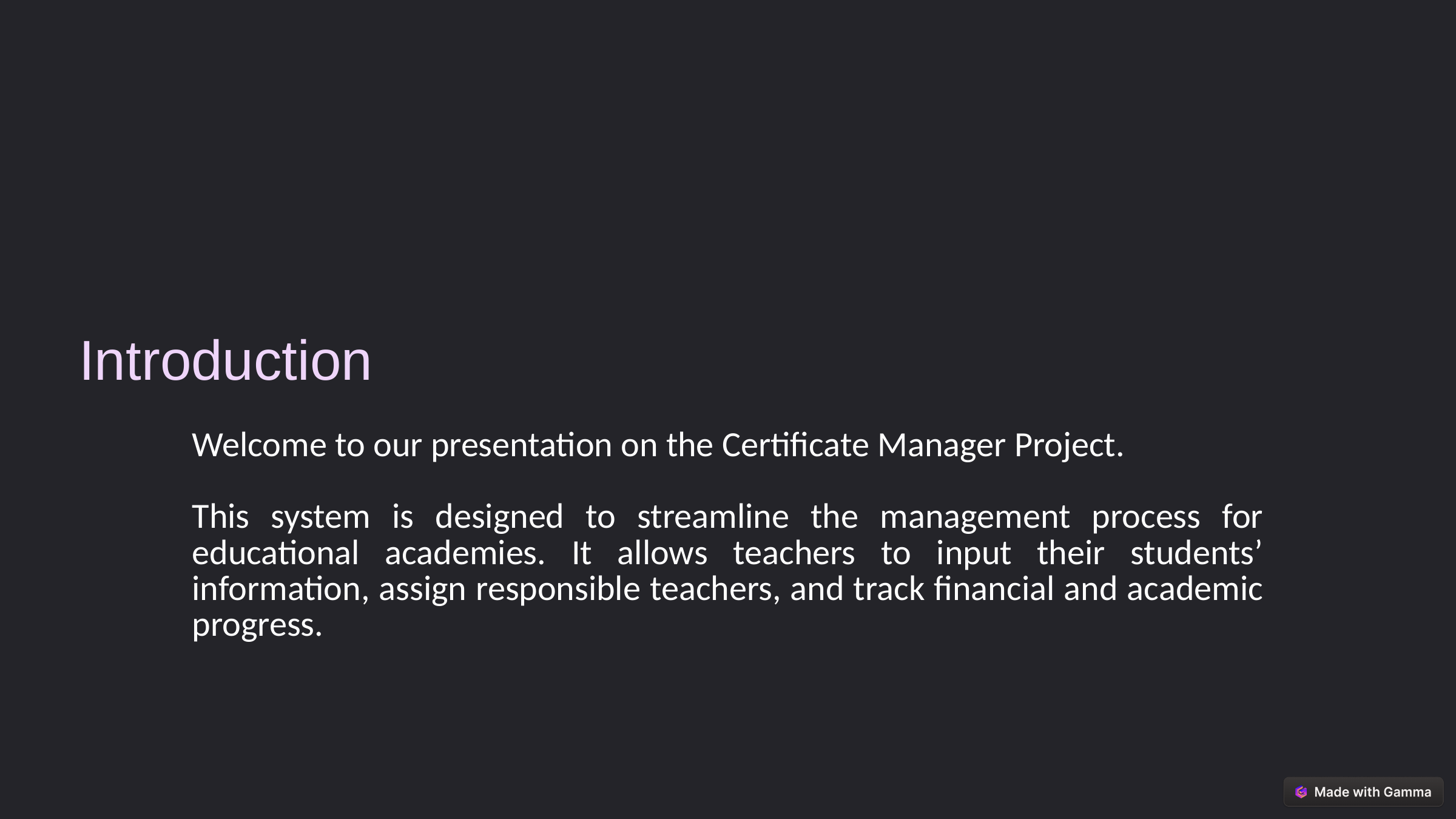

Introduction
Welcome to our presentation on the Certificate Manager Project.

This system is designed to streamline the management process for educational academies. It allows teachers to input their students’ information, assign responsible teachers, and track financial and academic progress.